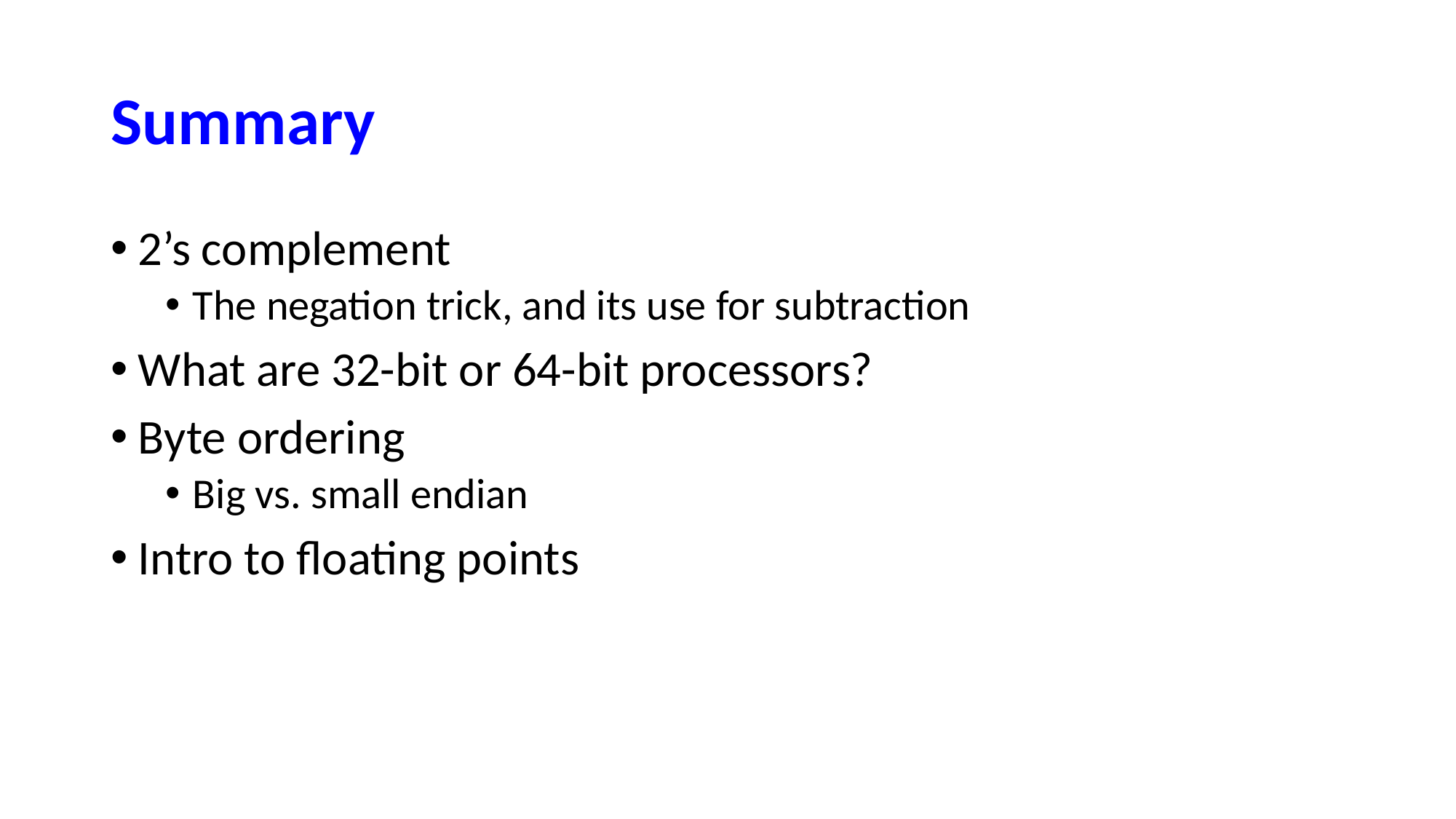

# Summary
2’s complement
The negation trick, and its use for subtraction
What are 32-bit or 64-bit processors?
Byte ordering
Big vs. small endian
Intro to floating points